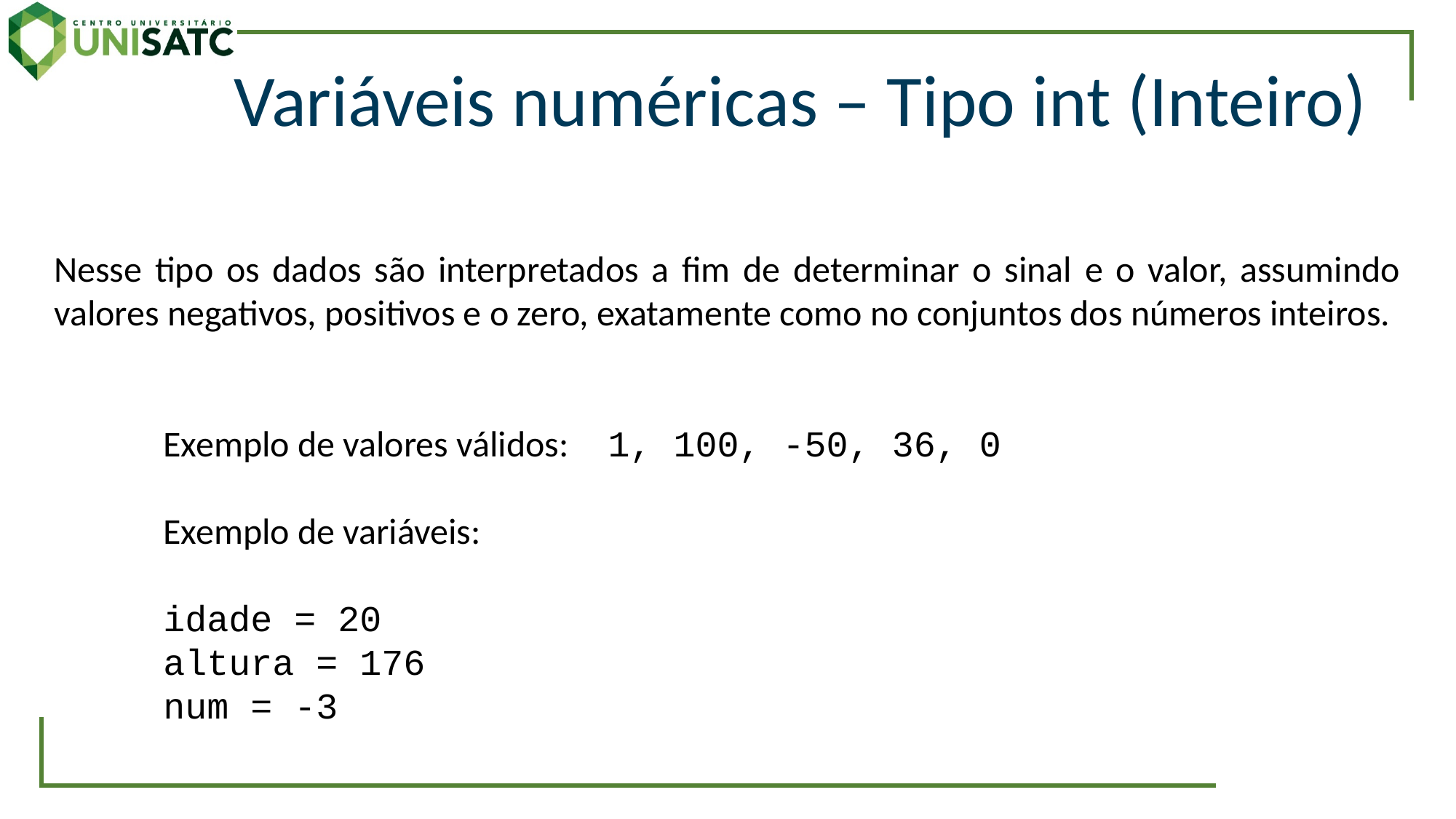

Variáveis numéricas – Tipo int (Inteiro)

Nesse tipo os dados são interpretados a fim de determinar o sinal e o valor, assumindo valores negativos, positivos e o zero, exatamente como no conjuntos dos números inteiros.

	Exemplo de valores válidos:	 1, 100, -50, 36, 0

	Exemplo de variáveis:

	idade = 20
	altura = 176
	num = -3